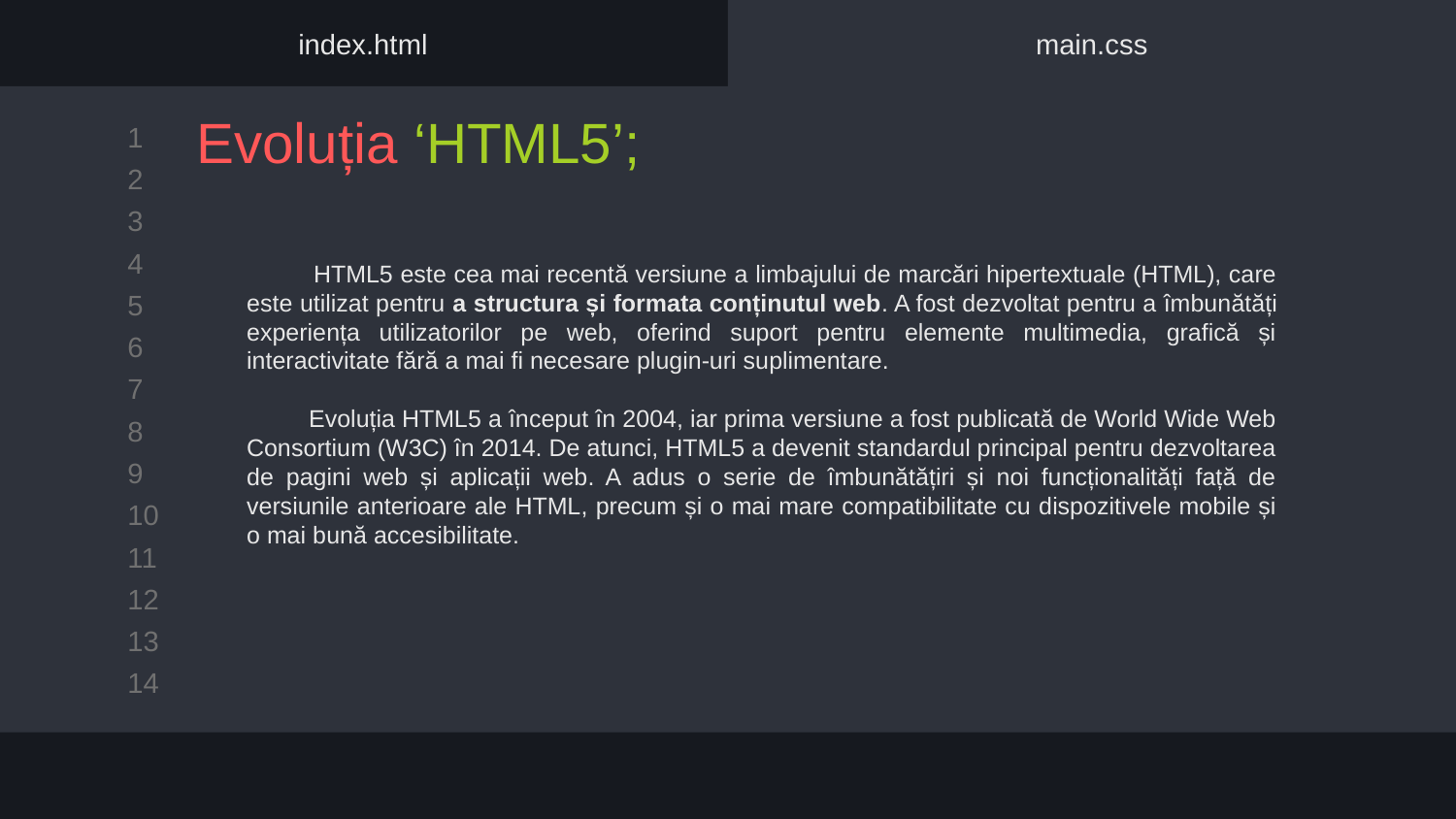

index.html
main.css
# Evoluția ‘HTML5’;
         HTML5 este cea mai recentă versiune a limbajului de marcări hipertextuale (HTML), care este utilizat pentru a structura și formata conținutul web. A fost dezvoltat pentru a îmbunătăți experiența utilizatorilor pe web, oferind suport pentru elemente multimedia, grafică și interactivitate fără a mai fi necesare plugin-uri suplimentare.

         Evoluția HTML5 a început în 2004, iar prima versiune a fost publicată de World Wide Web Consortium (W3C) în 2014. De atunci, HTML5 a devenit standardul principal pentru dezvoltarea de pagini web și aplicații web. A adus o serie de îmbunătățiri și noi funcționalități față de versiunile anterioare ale HTML, precum și o mai mare compatibilitate cu dispozitivele mobile și o mai bună accesibilitate.